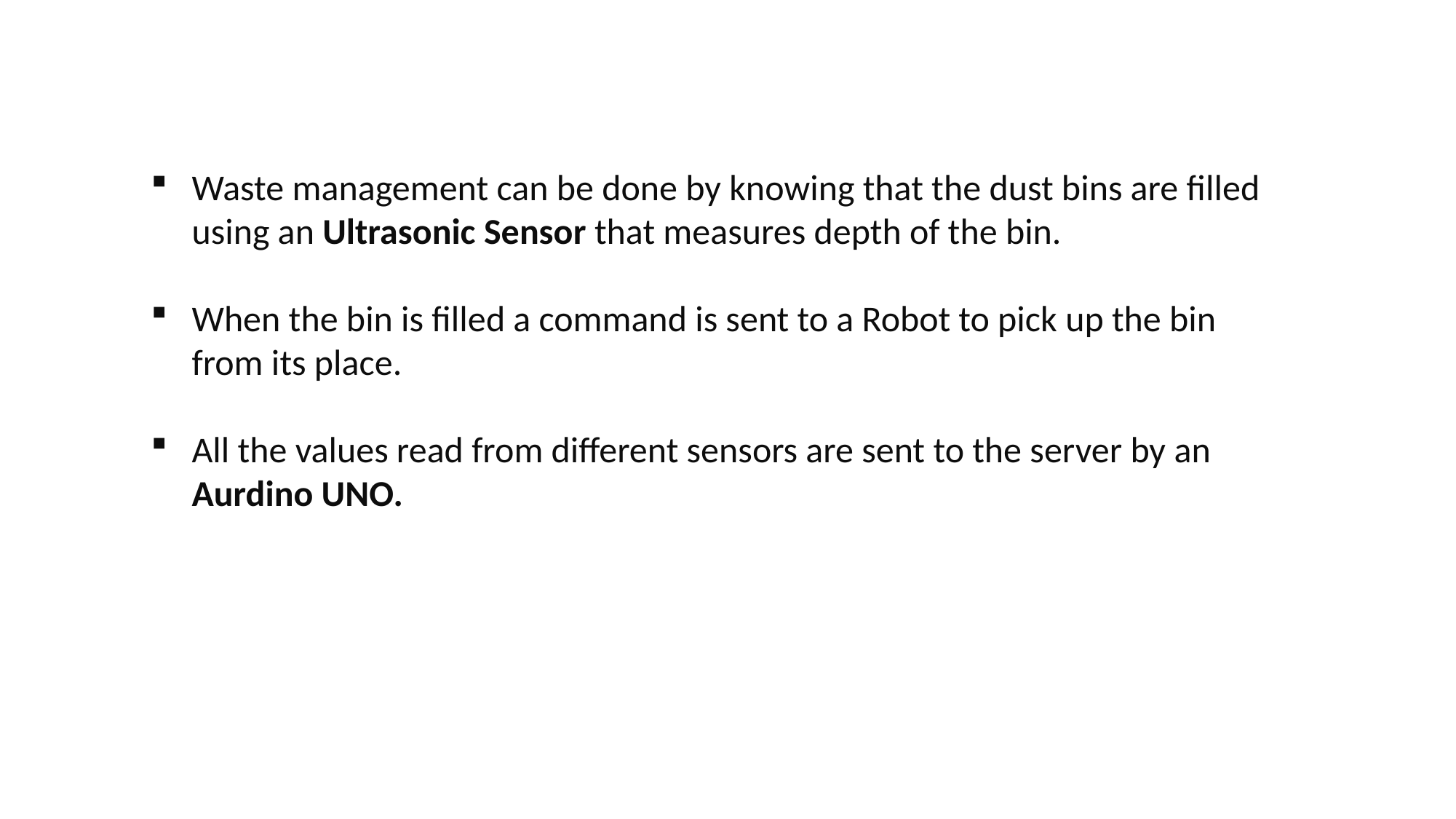

Waste management can be done by knowing that the dust bins are filled using an Ultrasonic Sensor that measures depth of the bin.

When the bin is filled a command is sent to a Robot to pick up the bin from its place.

All the values read from different sensors are sent to the server by an Aurdino UNO.